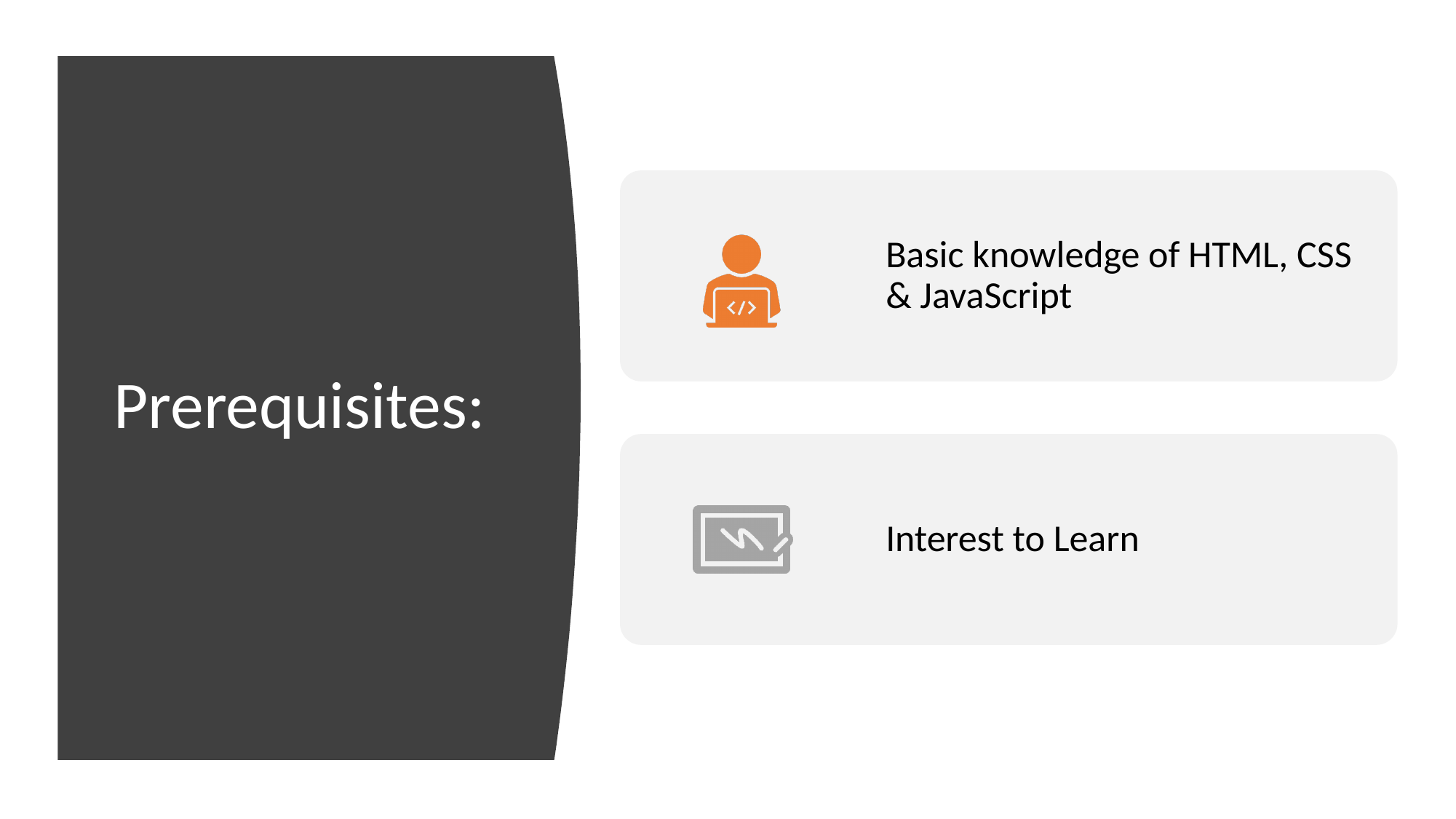

Basic knowledge of HTML, CSS & JavaScript
Interest to Learn

# Prerequisites: